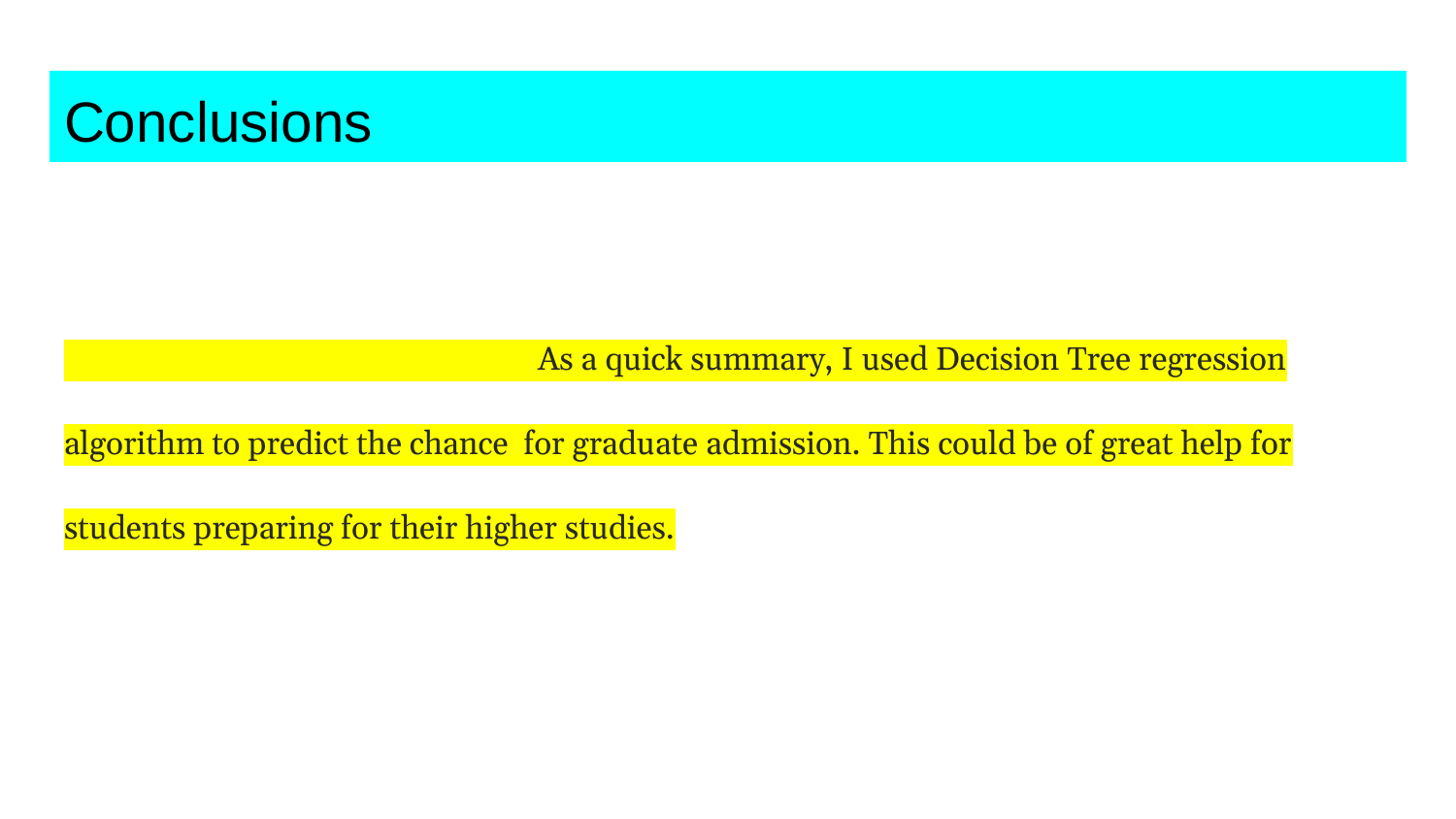

# Conclusions

                                                             As a quick summary, I used Decision Tree regression algorithm to predict the chance  for graduate admission. This could be of great help for students preparing for their higher studies.